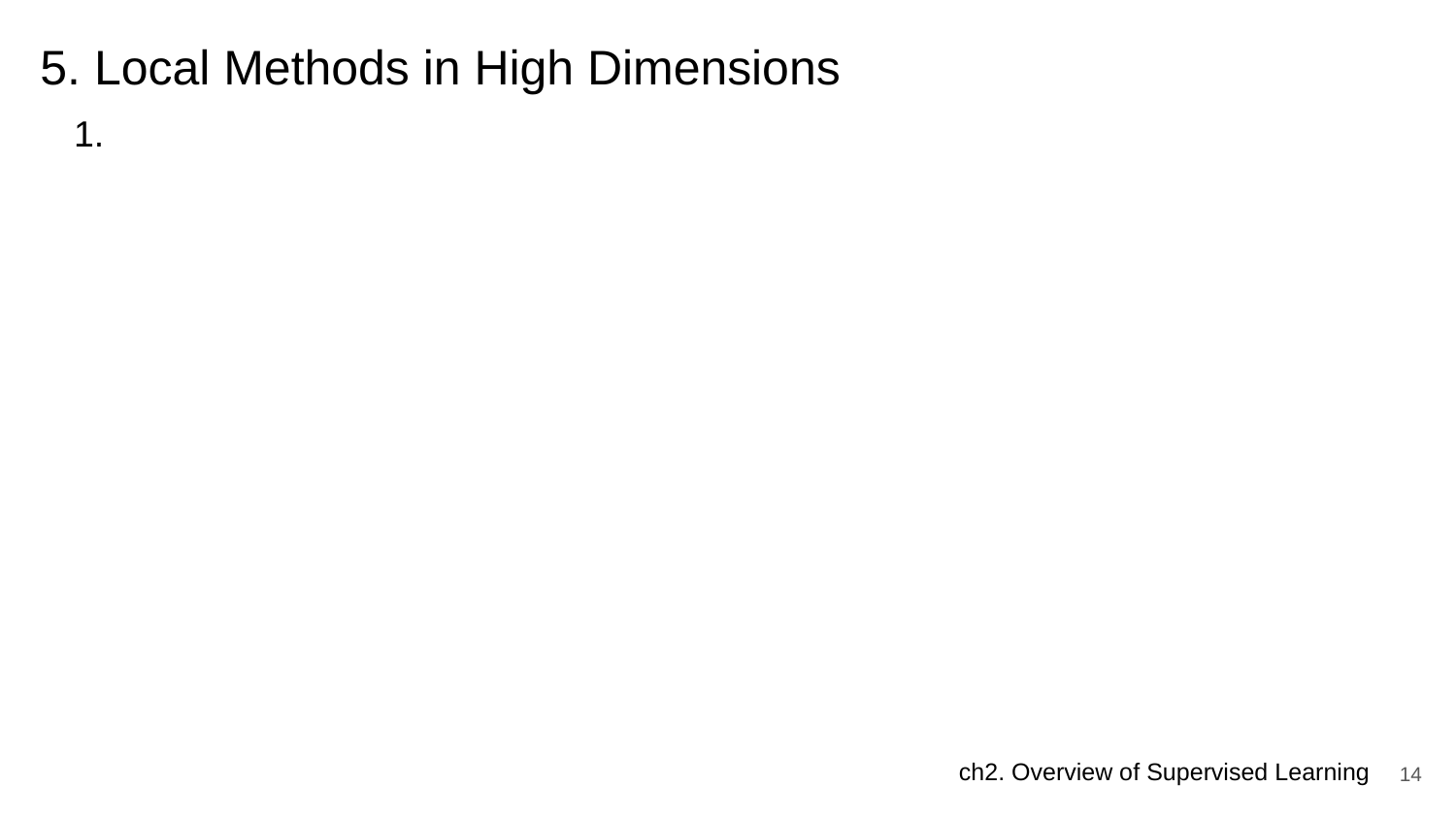

# 5. Local Methods in High Dimensions
1.
14